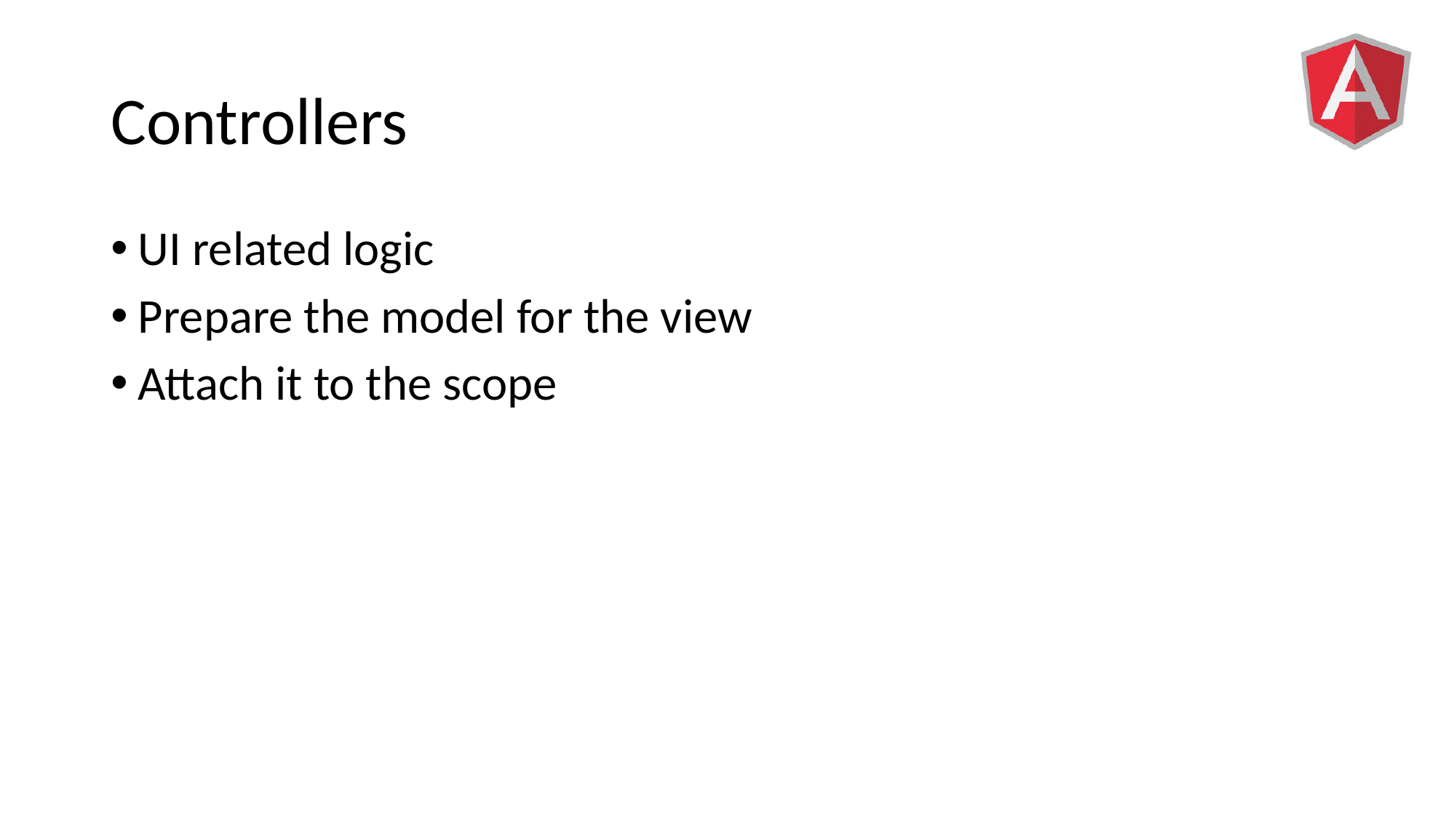

# Controllers
UI related logic
Prepare the model for the view
Attach it to the scope